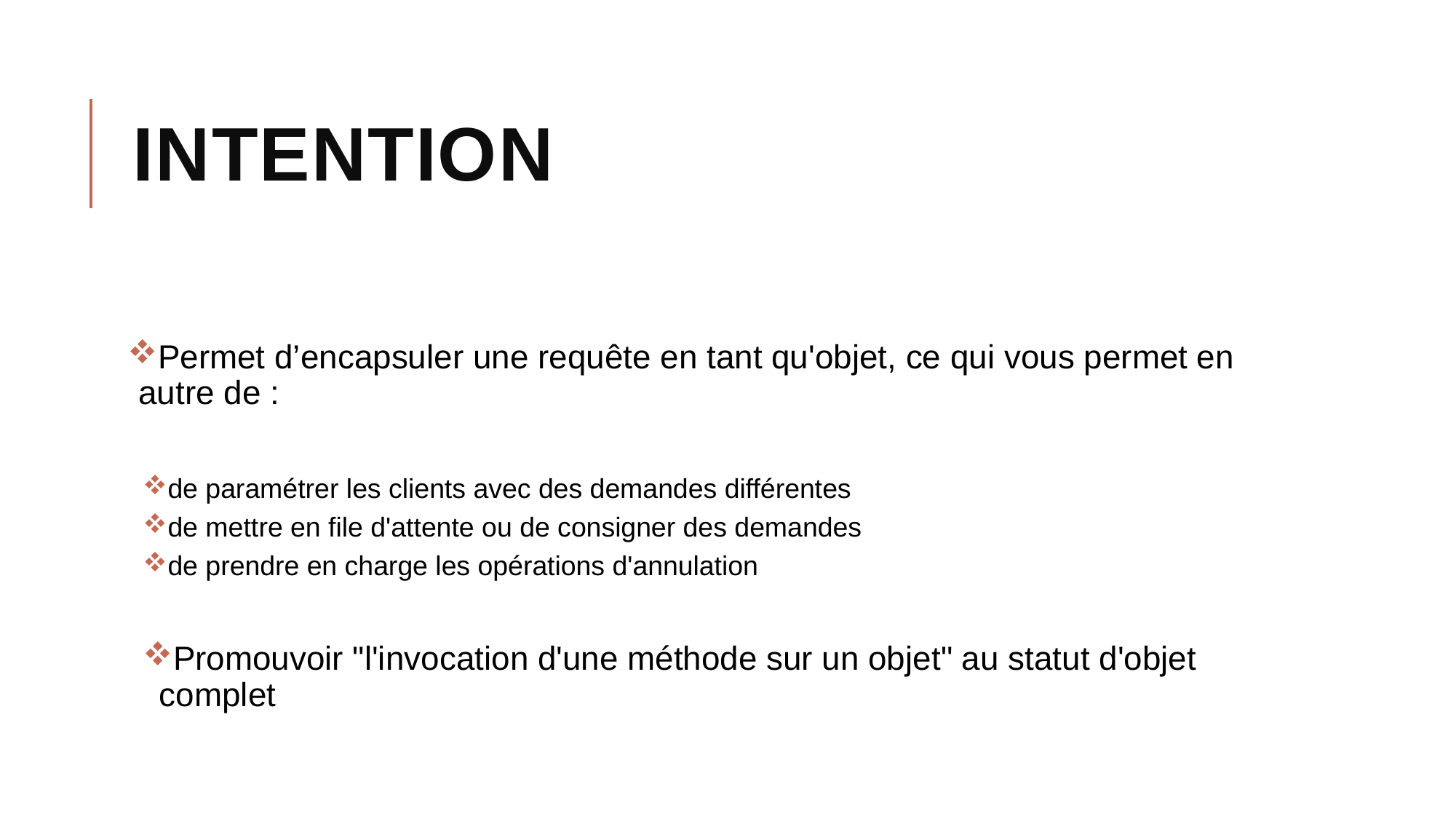

# Intention

Permet d’encapsuler une requête en tant qu'objet, ce qui vous permet en autre de :

de paramétrer les clients avec des demandes différentes
de mettre en file d'attente ou de consigner des demandes
de prendre en charge les opérations d'annulation

Promouvoir "l'invocation d'une méthode sur un objet" au statut d'objet complet